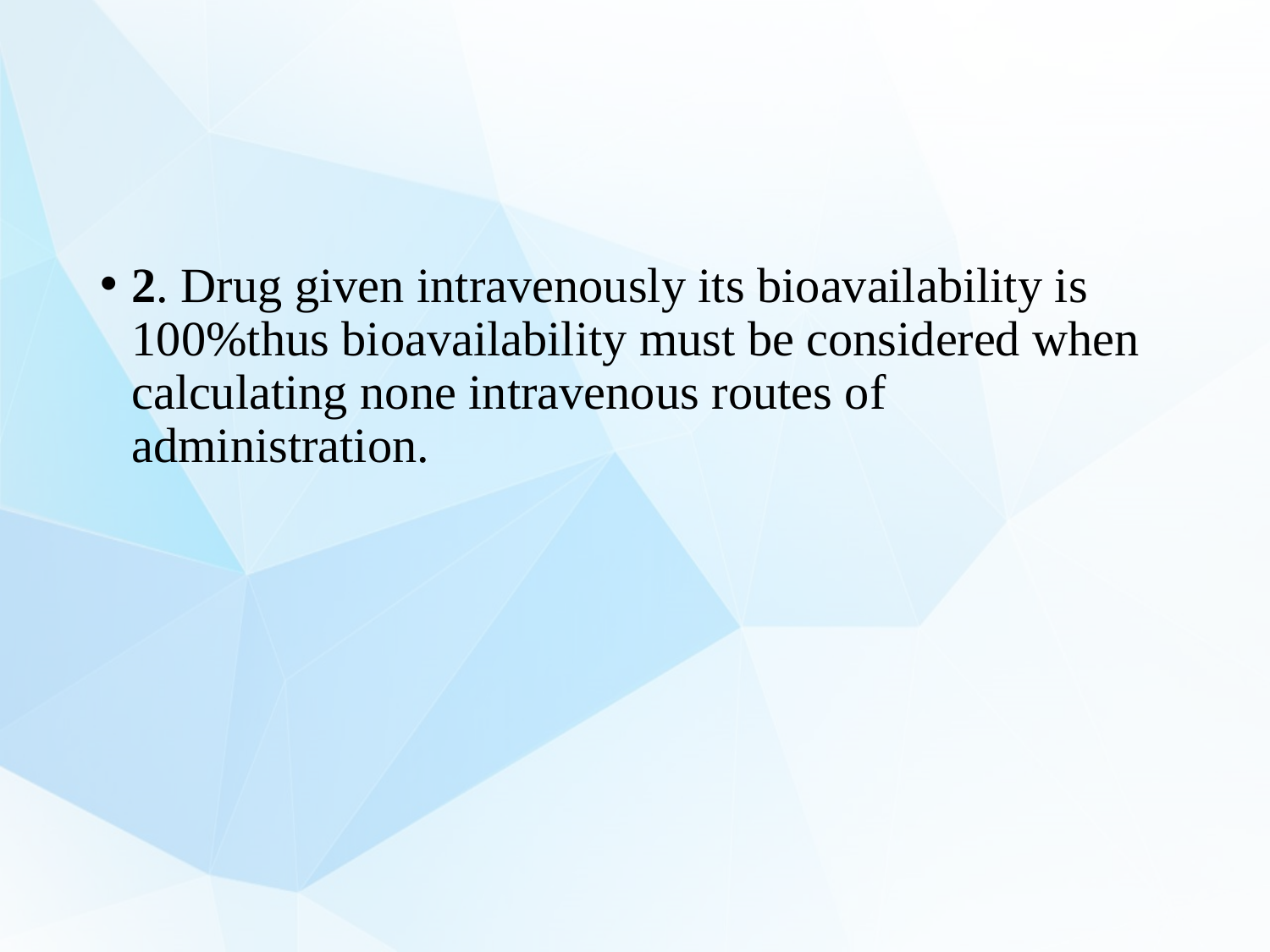

#
2. Drug given intravenously its bioavailability is 100%thus bioavailability must be considered when calculating none intravenous routes of administration.